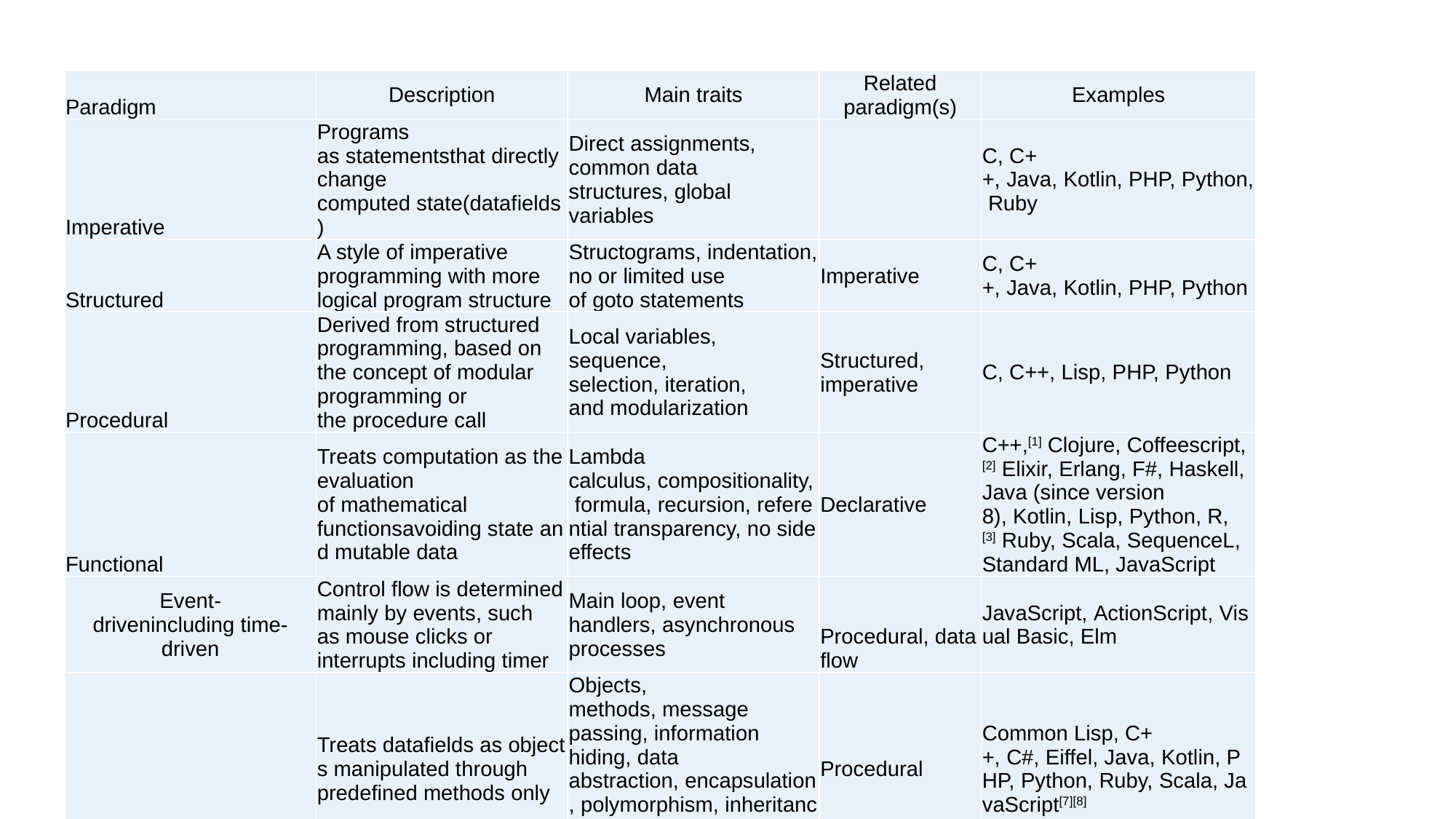

| Paradigm | Description | Main traits | Related paradigm(s) | Examples |
| --- | --- | --- | --- | --- |
| Imperative | Programs as statementsthat directly change computed state(datafields) | Direct assignments, common data structures, global variables |  | C, C++, Java, Kotlin, PHP, Python, Ruby |
| Structured | A style of imperative programming with more logical program structure | Structograms, indentation, no or limited use of goto statements | Imperative | C, C++, Java, Kotlin, PHP, Python |
| Procedural | Derived from structured programming, based on the concept of modular programming or the procedure call | Local variables, sequence, selection, iteration, and modularization | Structured, imperative | C, C++, Lisp, PHP, Python |
| Functional | Treats computation as the evaluation of mathematical functionsavoiding state and mutable data | Lambda calculus, compositionality, formula, recursion, referential transparency, no side effects | Declarative | C++,[1] Clojure, Coffeescript,[2] Elixir, Erlang, F#, Haskell, Java (since version 8), Kotlin, Lisp, Python, R,[3] Ruby, Scala, SequenceL, Standard ML, JavaScript |
| Event-drivenincluding time-driven | Control flow is determined mainly by events, such as mouse clicks or interrupts including timer | Main loop, event handlers, asynchronous processes | Procedural, dataflow | JavaScript, ActionScript, Visual Basic, Elm |
| Object-oriented | Treats datafields as objects manipulated through predefined methods only | Objects, methods, message passing, information hiding, data abstraction, encapsulation, polymorphism, inheritance, serialization-marshalling | Procedural | Common Lisp, C++, C#, Eiffel, Java, Kotlin, PHP, Python, Ruby, Scala, JavaScript[7][8] |
| Declarative | Defines program logic, but not detailed control flow | Fourth-generation languages, spreadsheets, report program generators |  | SQL, regular expressions, Prolog, OWL, SPARQL |
| Automata-based programming | Treats programs as a model of a finite state machine or any other formal automata | State enumeration, control variable, state changes, isomorphism, state transition table | Imperative, event-driven | Abstract State Machine Language |